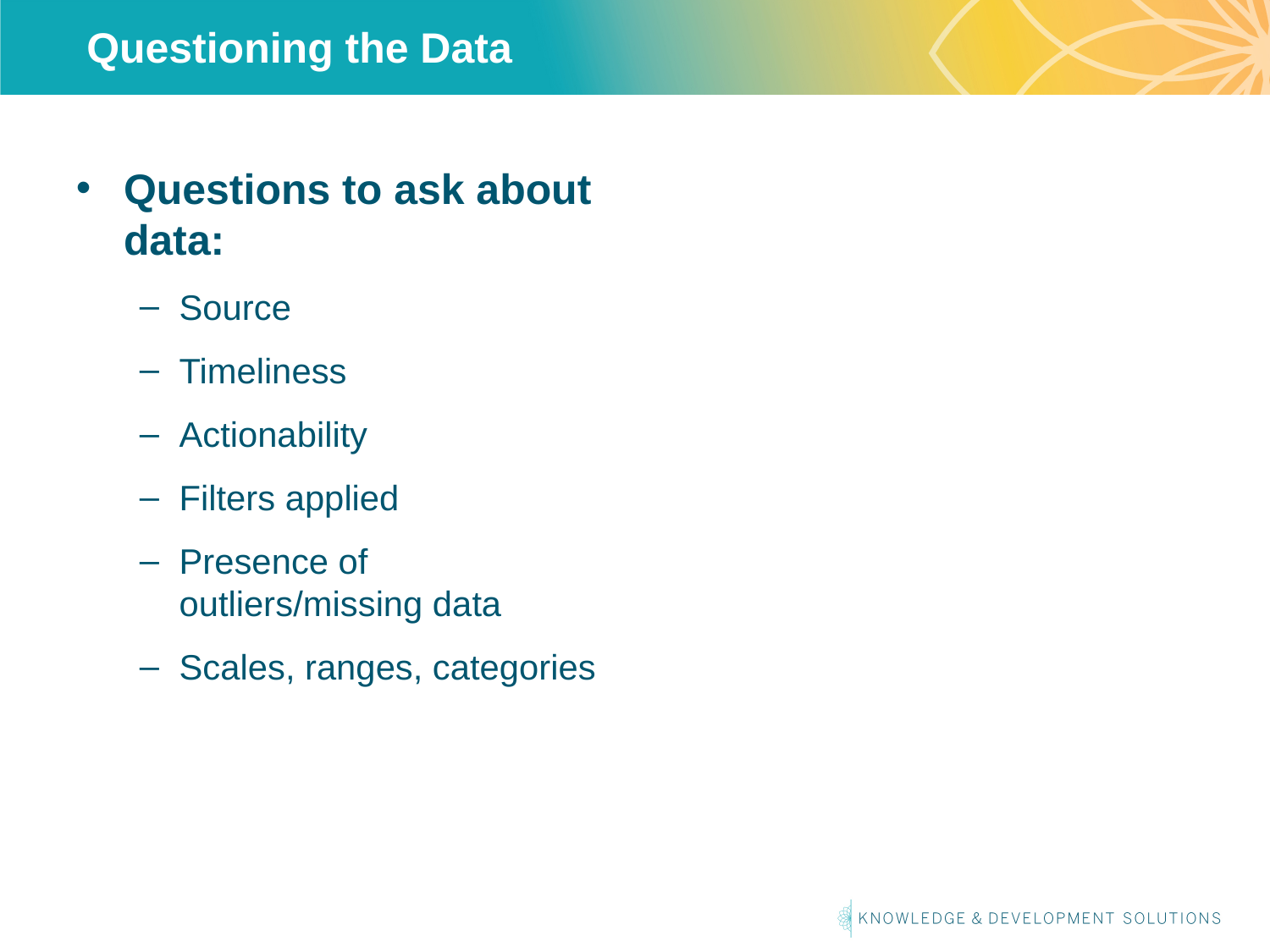

# Questioning the Data
Questions to ask about data:
Source
Timeliness
Actionability
Filters applied
Presence of outliers/missing data
Scales, ranges, categories